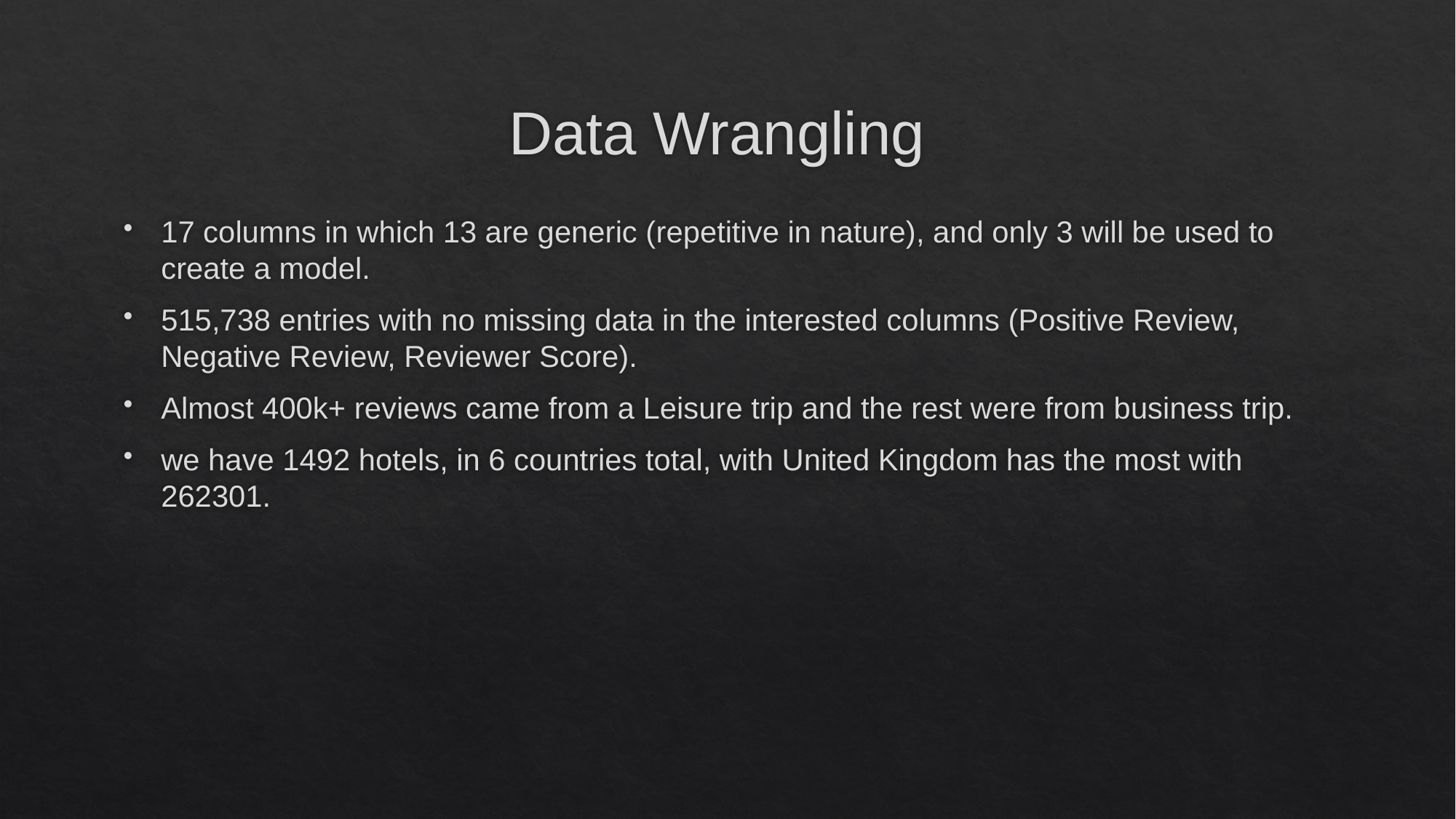

# Data Wrangling
17 columns in which 13 are generic (repetitive in nature), and only 3 will be used to create a model.
515,738 entries with no missing data in the interested columns (Positive Review, Negative Review, Reviewer Score).
Almost 400k+ reviews came from a Leisure trip and the rest were from business trip.
we have 1492 hotels, in 6 countries total, with United Kingdom has the most with 262301.